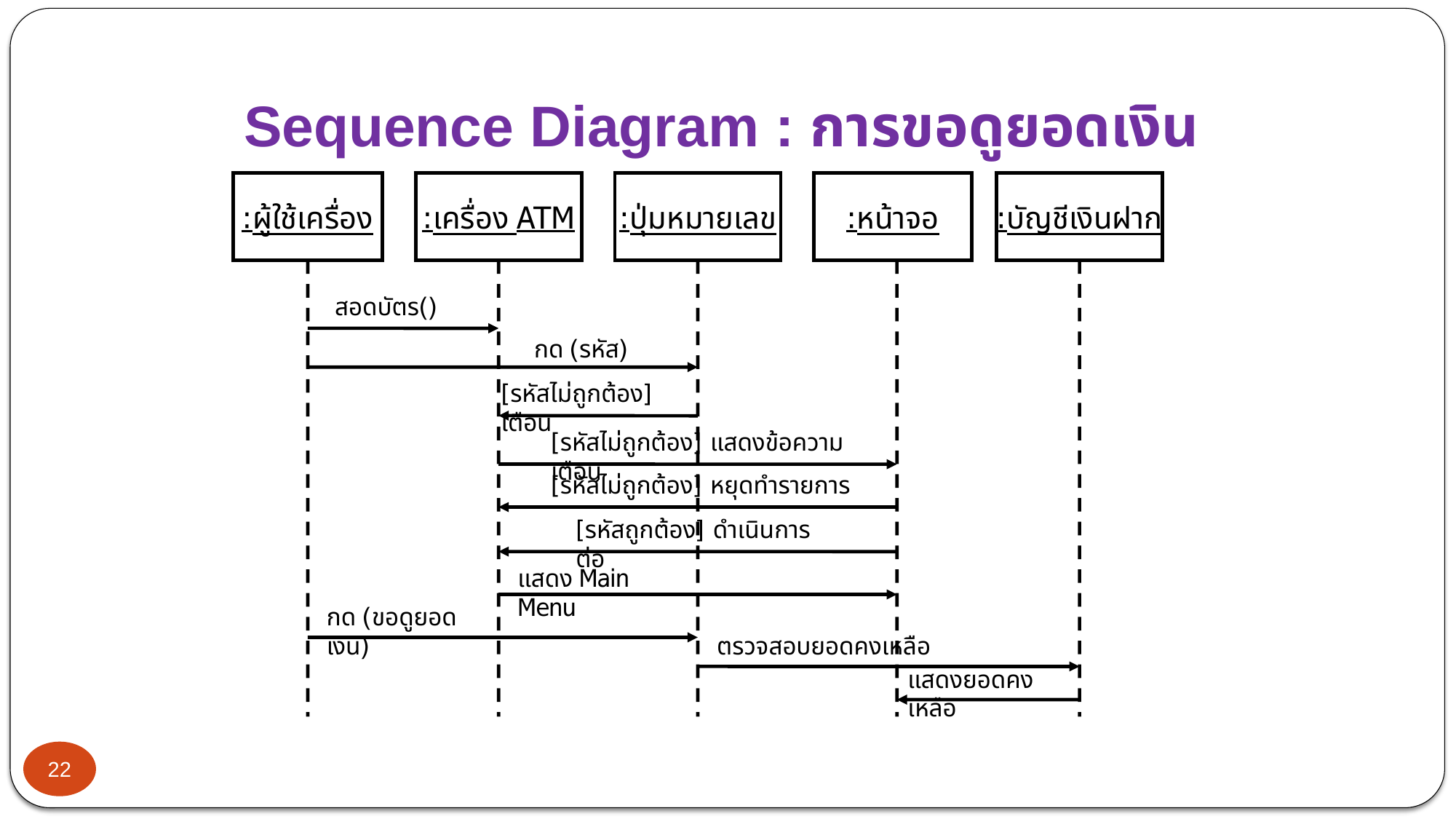

# Sequence Diagram : การขอดูยอดเงิน
:ผู้ใช้เครื่อง
:เครื่อง ATM
:ปุ่มหมายเลข
:หน้าจอ
:บัญชีเงินฝาก

สอดบัตร()

กด (รหัส)

[รหัสไม่ถูกต้อง] เตือน

[รหัสไม่ถูกต้อง] แสดงข้อความเตือน

[รหัสไม่ถูกต้อง] หยุดทำรายการ

[รหัสถูกต้อง] ดำเนินการต่อ

แสดง Main Menu

กด (ขอดูยอดเงิน)
ตรวจสอบยอดคงเหลือ

แสดงยอดคงเหลือ

22